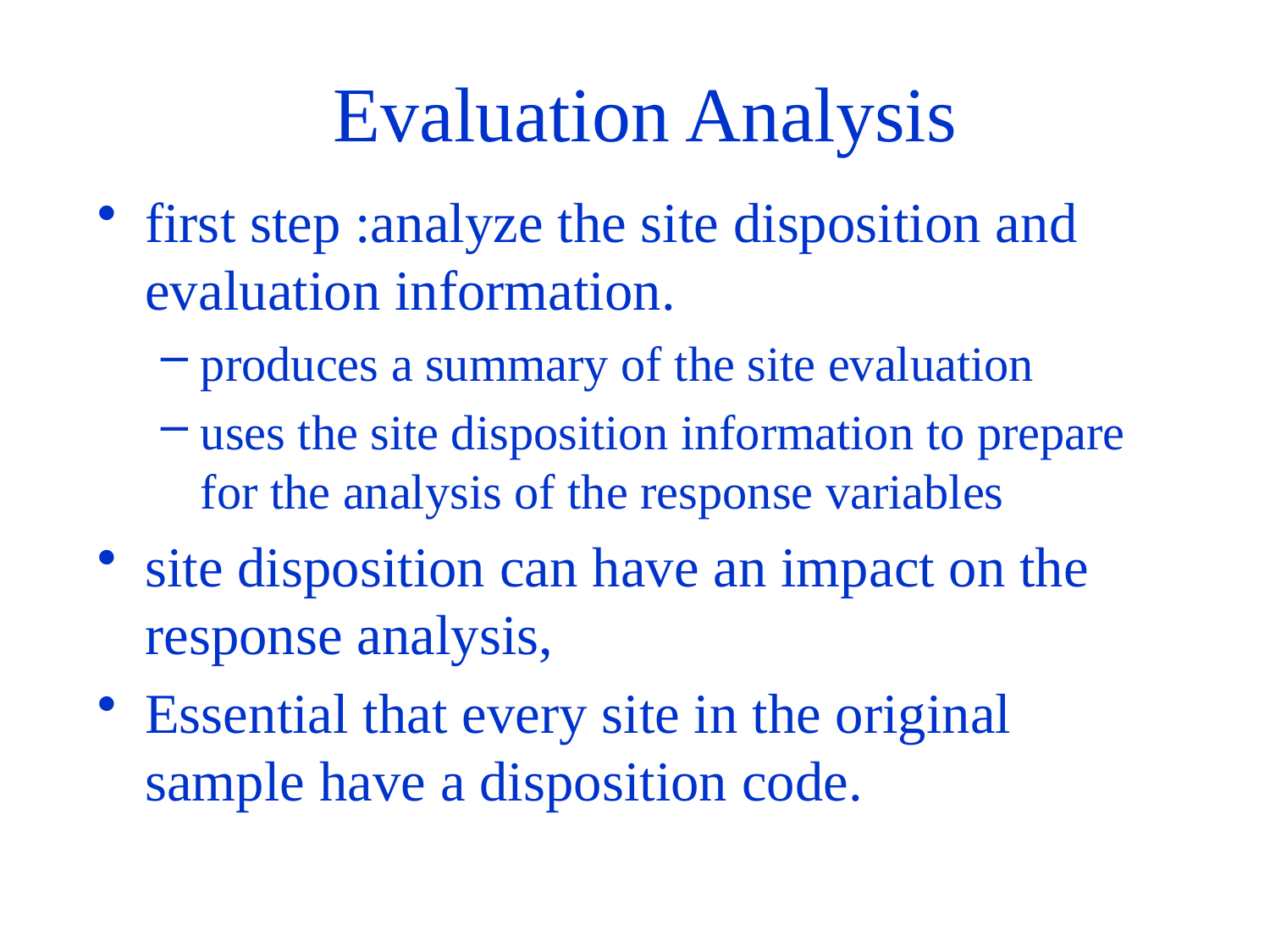

# Evaluation Analysis
first step :analyze the site disposition and evaluation information.
produces a summary of the site evaluation
uses the site disposition information to prepare for the analysis of the response variables
site disposition can have an impact on the response analysis,
Essential that every site in the original sample have a disposition code.